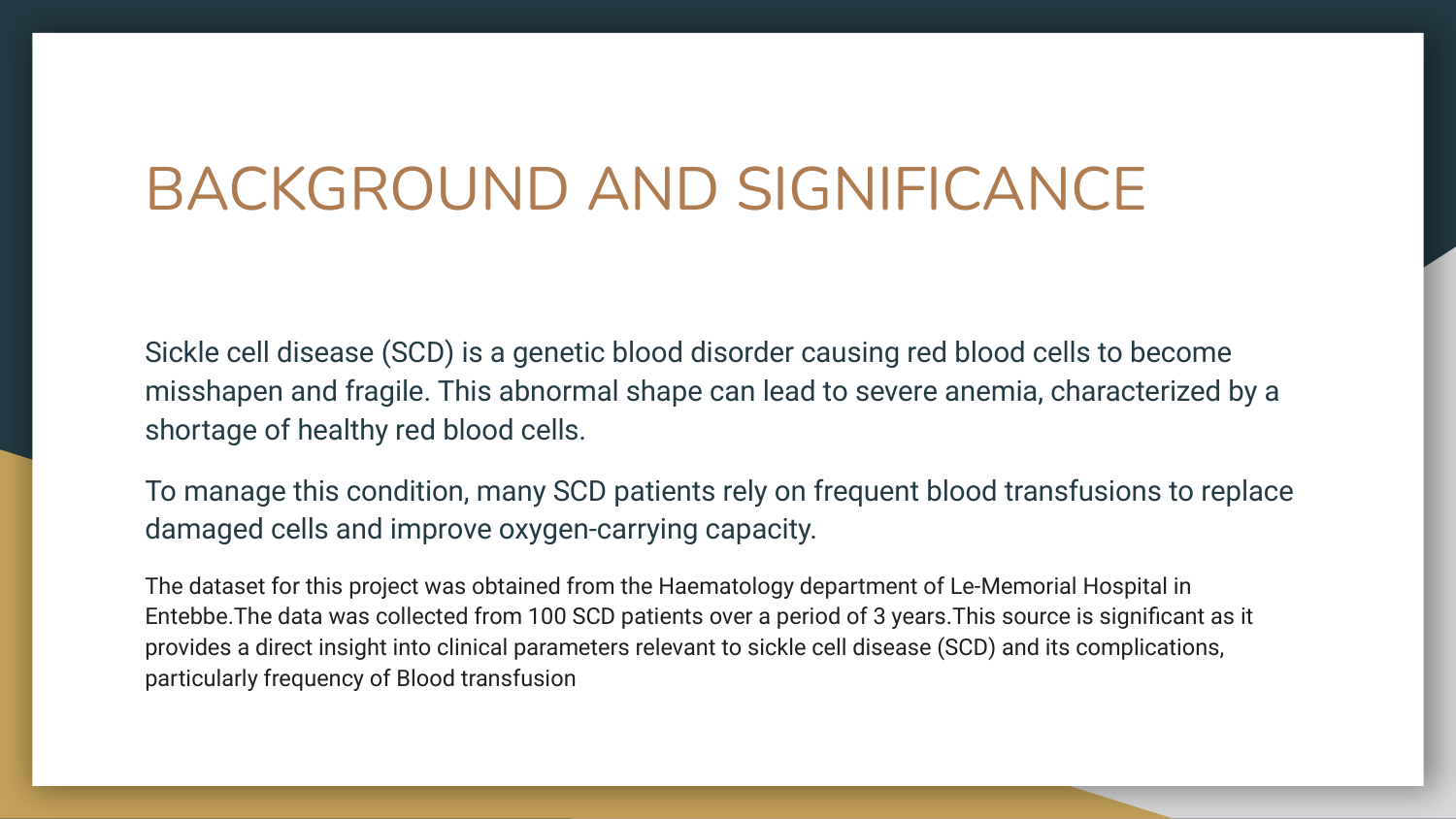

# BACKGROUND AND SIGNIFICANCE
Sickle cell disease (SCD) is a genetic blood disorder causing red blood cells to become misshapen and fragile. This abnormal shape can lead to severe anemia, characterized by a shortage of healthy red blood cells.
To manage this condition, many SCD patients rely on frequent blood transfusions to replace damaged cells and improve oxygen-carrying capacity.
The dataset for this project was obtained from the Haematology department of Le-Memorial Hospital in Entebbe.The data was collected from 100 SCD patients over a period of 3 years.This source is significant as it provides a direct insight into clinical parameters relevant to sickle cell disease (SCD) and its complications, particularly frequency of Blood transfusion